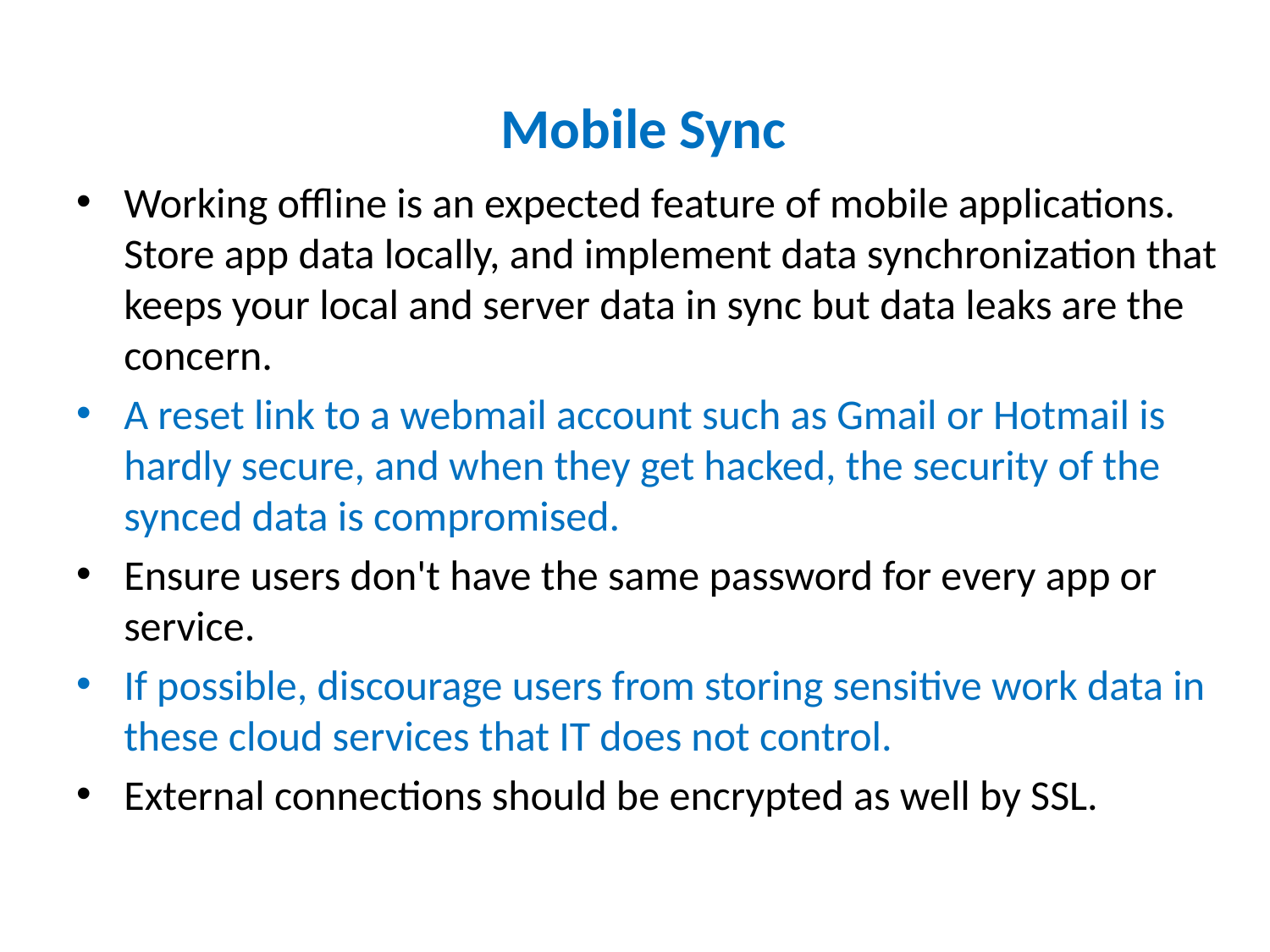

# Mobile Sync
Working offline is an expected feature of mobile applications. Store app data locally, and implement data synchronization that keeps your local and server data in sync but data leaks are the concern.
A reset link to a webmail account such as Gmail or Hotmail is hardly secure, and when they get hacked, the security of the synced data is compromised.
Ensure users don't have the same password for every app or service.
If possible, discourage users from storing sensitive work data in these cloud services that IT does not control.
External connections should be encrypted as well by SSL.